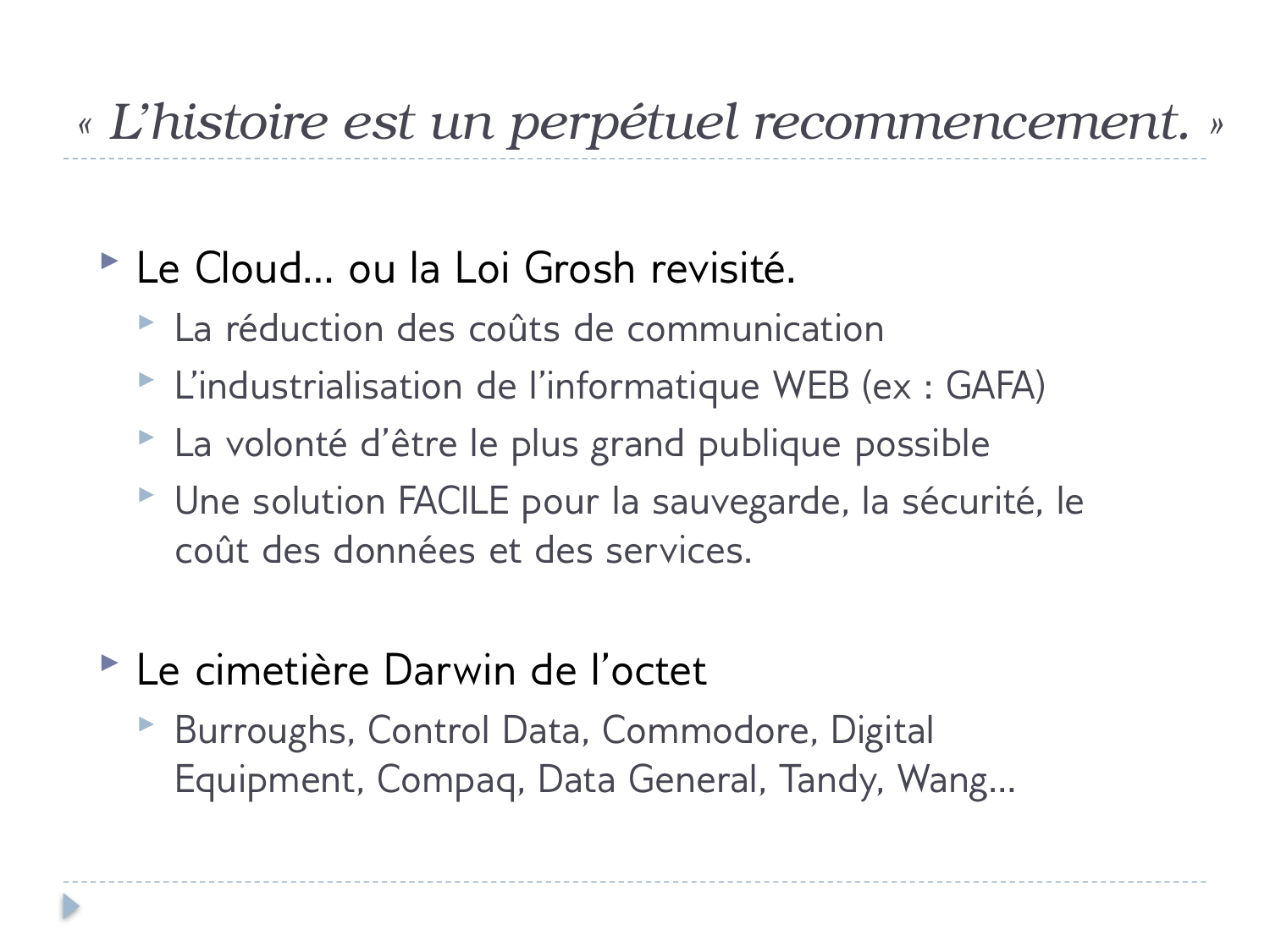

# « L’histoire est un perpétuel recommencement. »

Le Cloud… ou la Loi Grosh revisité.
La réduction des coûts de communication
L’industrialisation de l’informatique WEB (ex : GAFA)
La volonté d’être le plus grand publique possible
Une solution FACILE pour la sauvegarde, la sécurité, le coût des données et des services.

Le cimetière Darwin de l’octet
Burroughs, Control Data, Commodore, Digital Equipment, Compaq, Data General, Tandy, Wang…